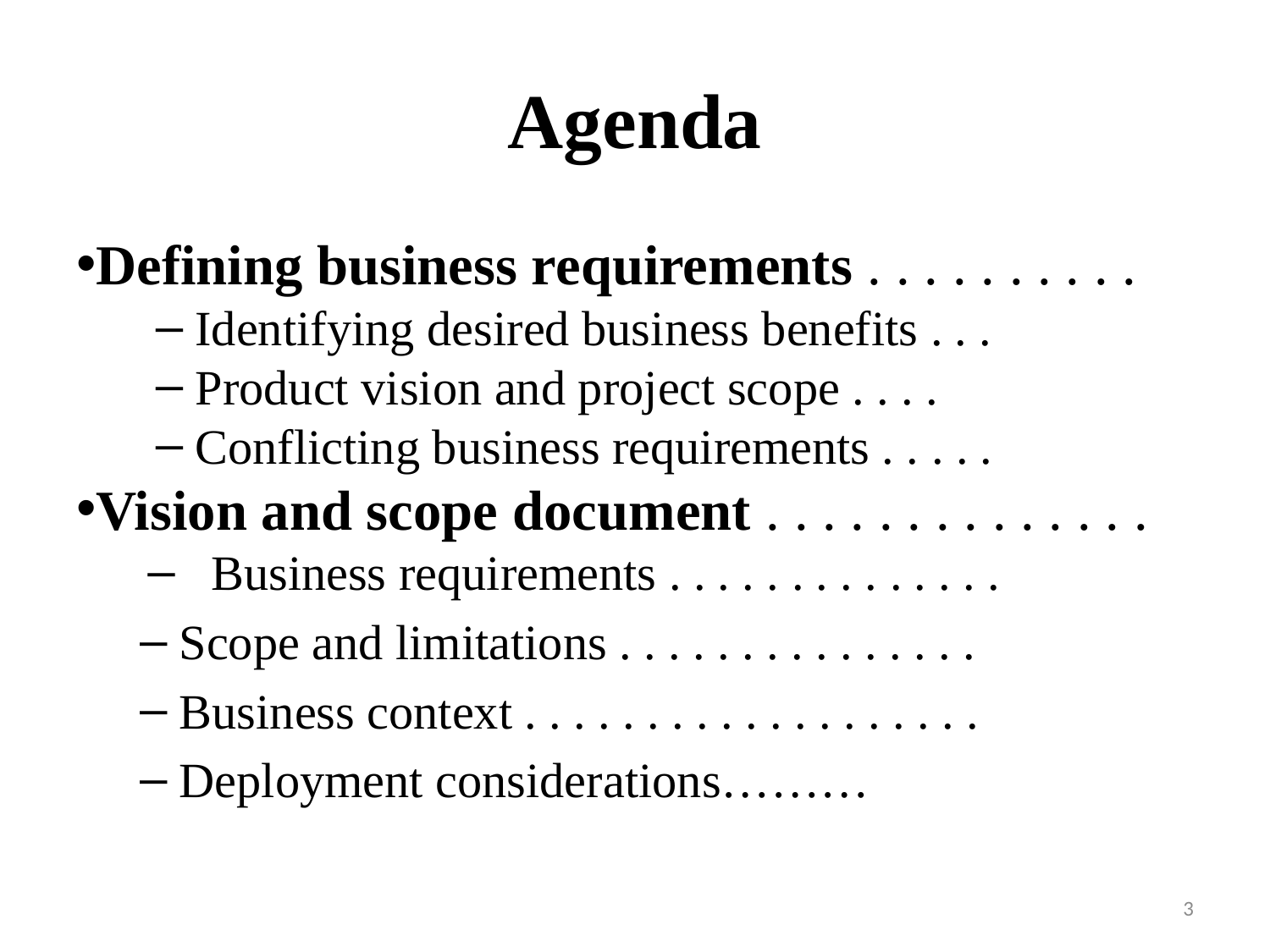

# Agenda
Defining business requirements . . . . . . . . . .
Identifying desired business benefits . . .
Product vision and project scope . . . .
Conflicting business requirements . . . . .
Vision and scope document . . . . . . . . . . . . . .
Business requirements . . . . . . . . . . . . . .
Scope and limitations . . . . . . . . . . . . . . .
Business context . . . . . . . . . . . . . . . . . . .
Deployment considerations………
3